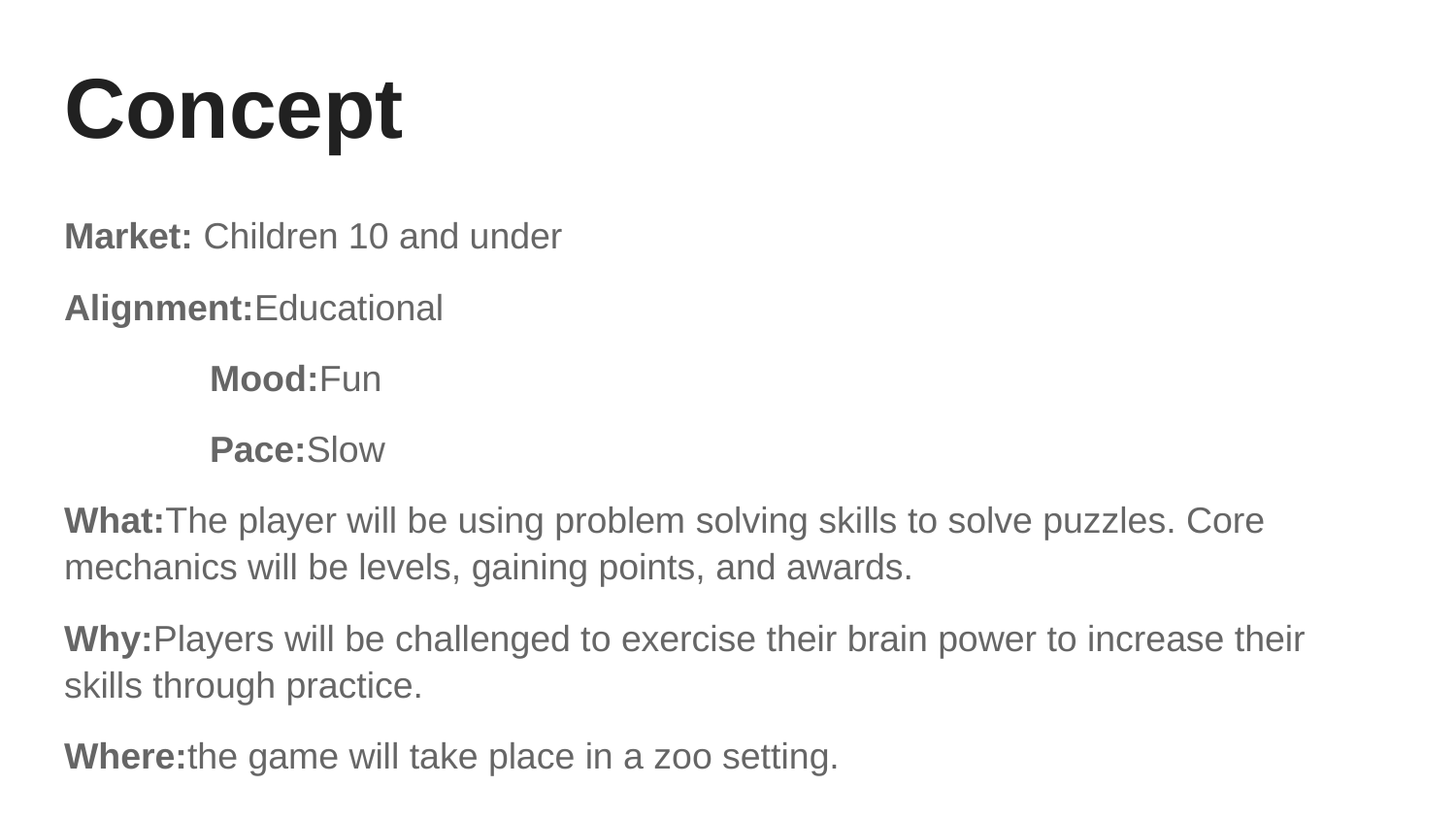

# Concept
Market: Children 10 and under
Alignment:Educational
	Mood:Fun
	Pace:Slow
What:The player will be using problem solving skills to solve puzzles. Core mechanics will be levels, gaining points, and awards.
Why:Players will be challenged to exercise their brain power to increase their skills through practice.
Where:the game will take place in a zoo setting.